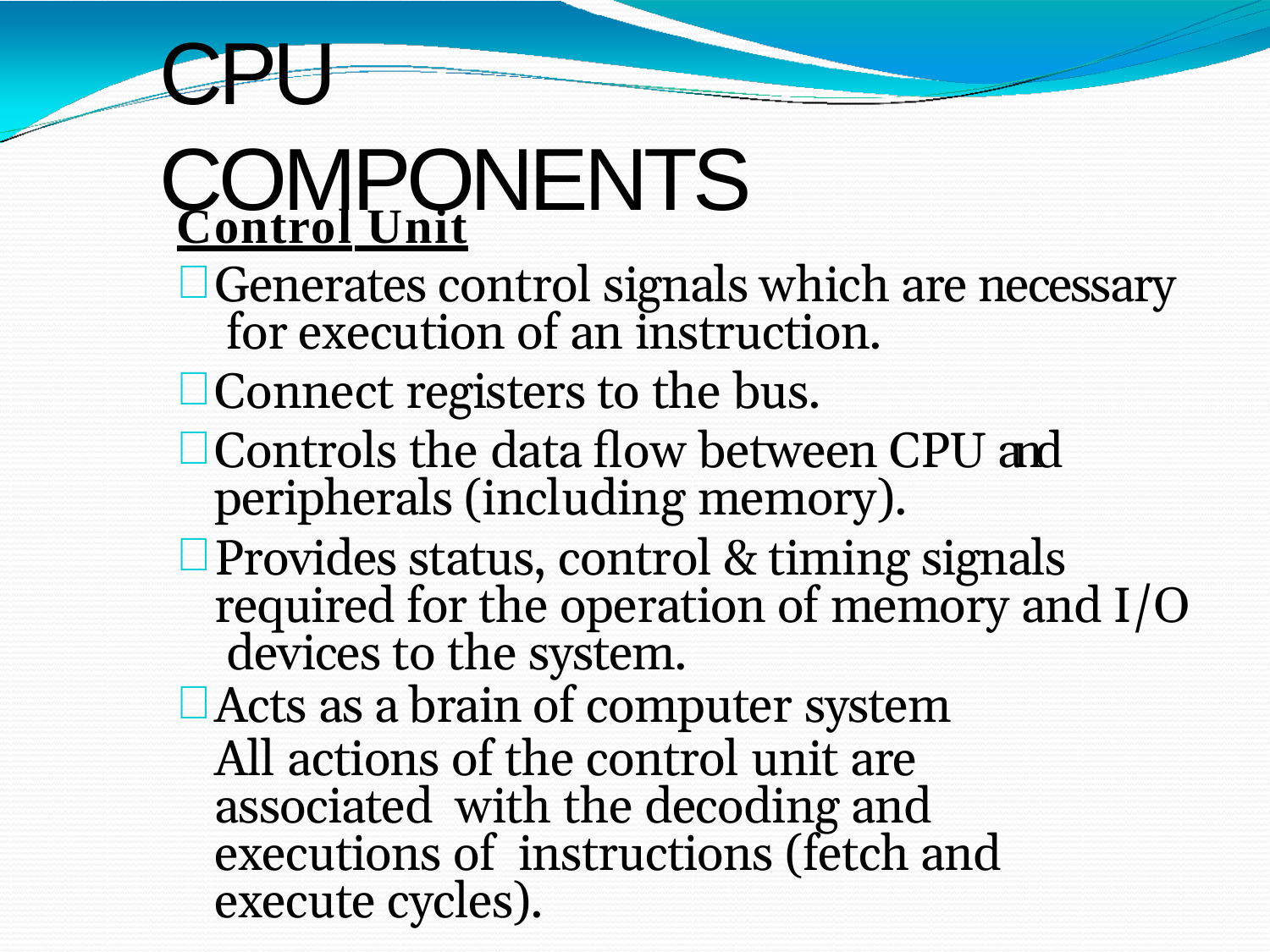

# CPU Components
Control Unit
Generates control signals which are necessary  for execution of an instruction.
Connect registers to the bus.
Controls the data flow between CPU and  peripherals (including memory).
Provides status, control & timing signals  required for the operation of memory and I/O  devices to the system.
Acts as a brain of computer system
All actions of the control unit are associated  with the decoding and executions of  instructions (fetch and execute cycles).